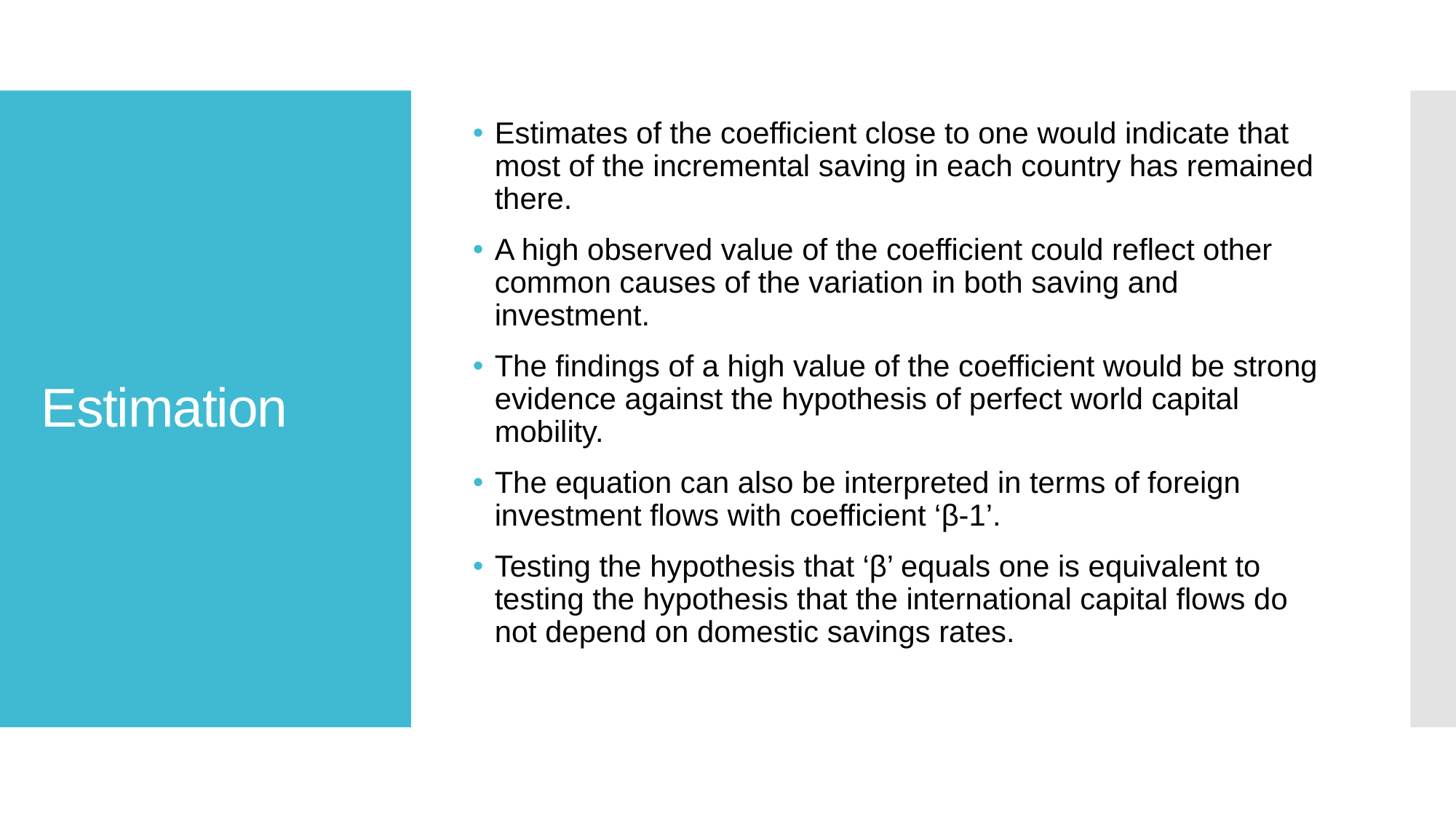

Estimates of the coefficient close to one would indicate that most of the incremental saving in each country has remained there.
A high observed value of the coefficient could reflect other common causes of the variation in both saving and investment.
The findings of a high value of the coefficient would be strong evidence against the hypothesis of perfect world capital mobility.
The equation can also be interpreted in terms of foreign investment flows with coefficient ‘β-1’.
Testing the hypothesis that ‘β’ equals one is equivalent to testing the hypothesis that the international capital flows do not depend on domestic savings rates.

# Estimation